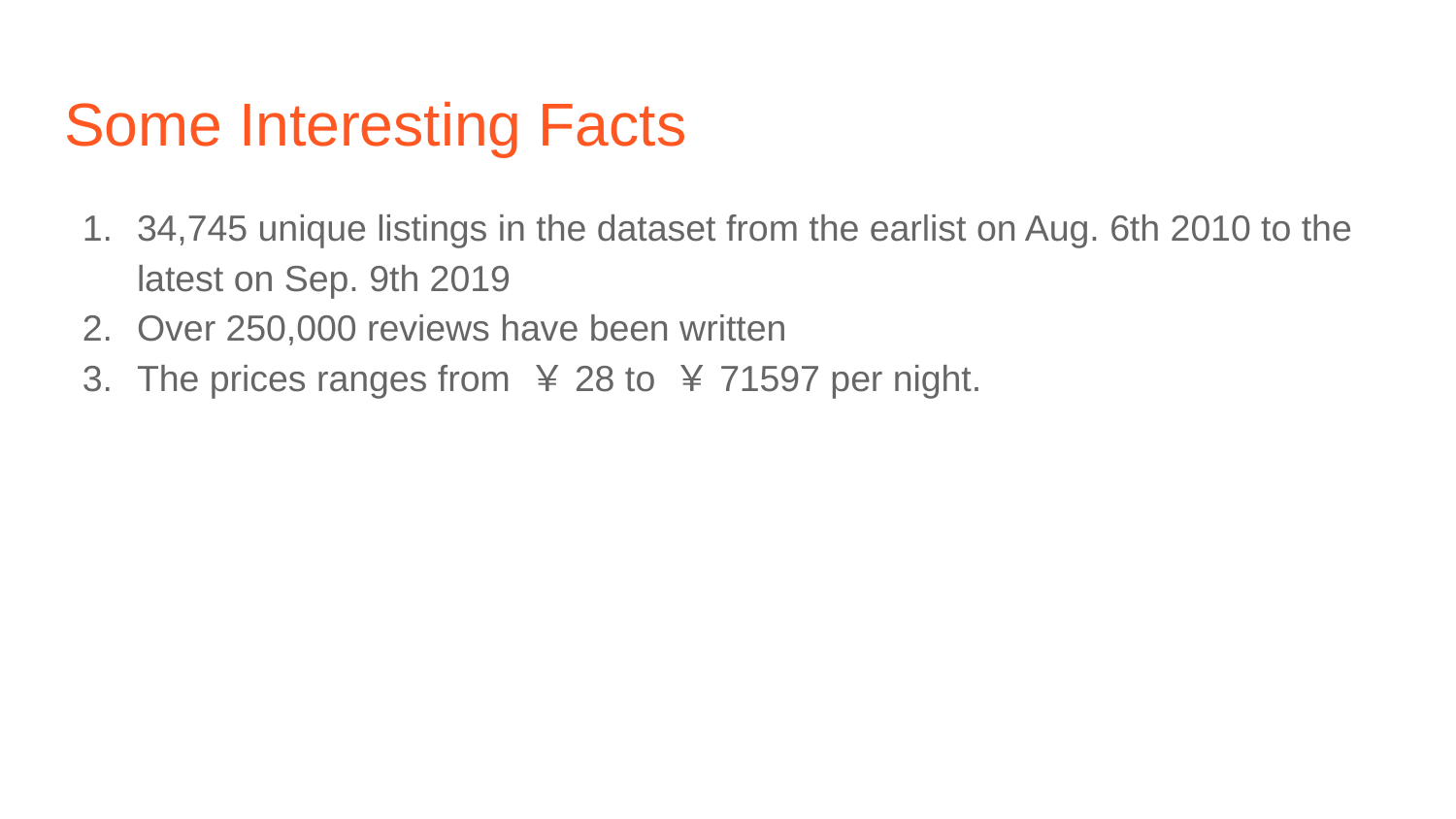

# Some Interesting Facts
34,745 unique listings in the dataset from the earlist on Aug. 6th 2010 to the latest on Sep. 9th 2019
Over 250,000 reviews have been written
The prices ranges from ￥28 to ￥71597 per night.